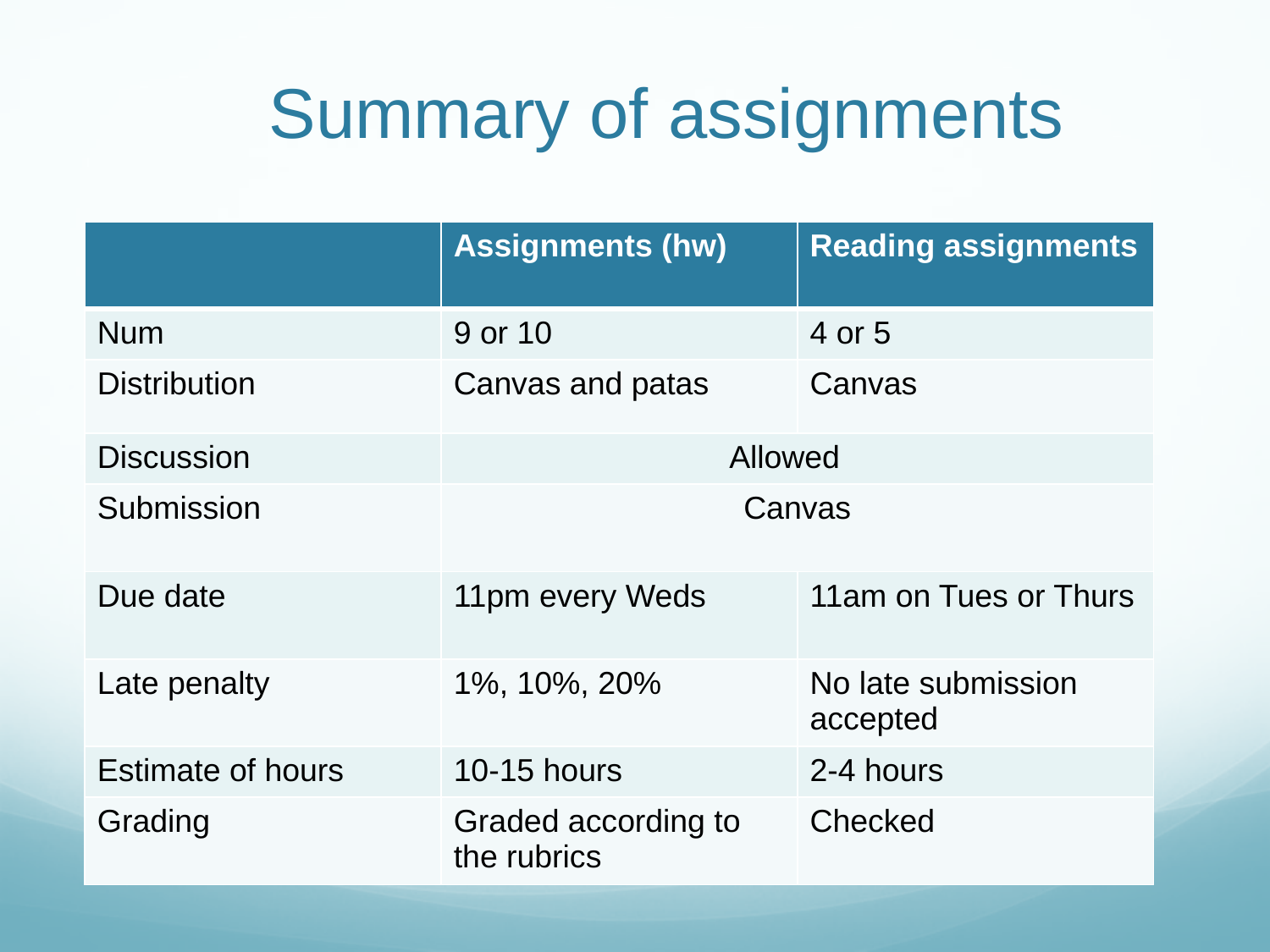

# Summary of assignments
|  | Assignments (hw) | Reading assignments |
| --- | --- | --- |
| Num | 9 or 10 | 4 or 5 |
| Distribution | Canvas and patas | Canvas |
| Discussion | Allowed |  |
| Submission | Canvas |  |
| Due date | 11pm every Weds | 11am on Tues or Thurs |
| Late penalty | 1%, 10%, 20% | No late submission accepted |
| Estimate of hours | 10-15 hours | 2-4 hours |
| Grading | Graded according to the rubrics | Checked |